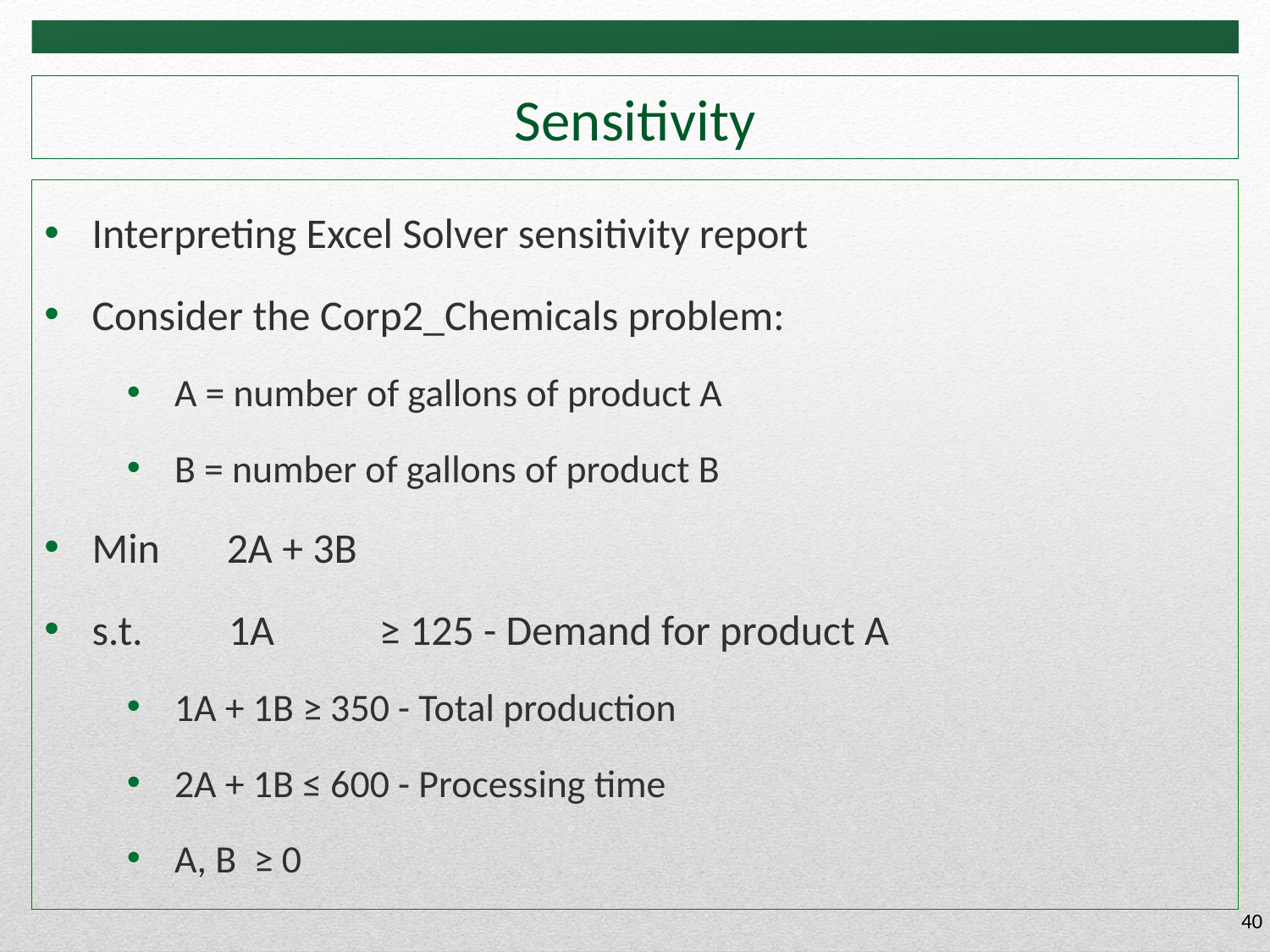

# Sensitivity
Interpreting Excel Solver sensitivity report
Consider the Corp2_Chemicals problem:
A = number of gallons of product A
B = number of gallons of product B
Min       2A + 3B
s.t.         1A           ≥ 125 - Demand for product A
1A + 1B ≥ 350 - Total production
2A + 1B ≤ 600 - Processing time
A, B  ≥ 0
40